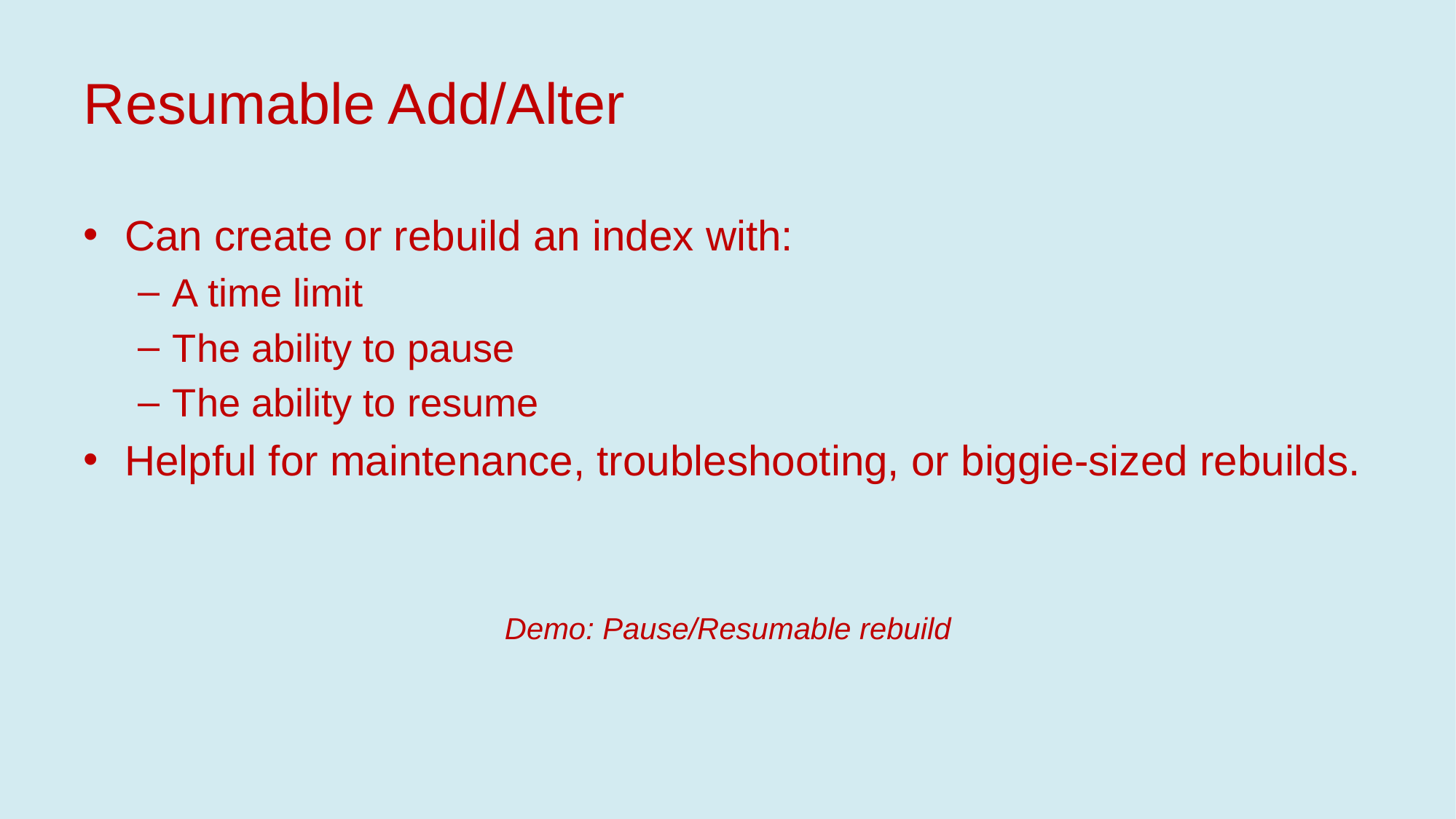

# Resumable Add/Alter
Can create or rebuild an index with:
A time limit
The ability to pause
The ability to resume
Helpful for maintenance, troubleshooting, or biggie-sized rebuilds.

Demo: Pause/Resumable rebuild